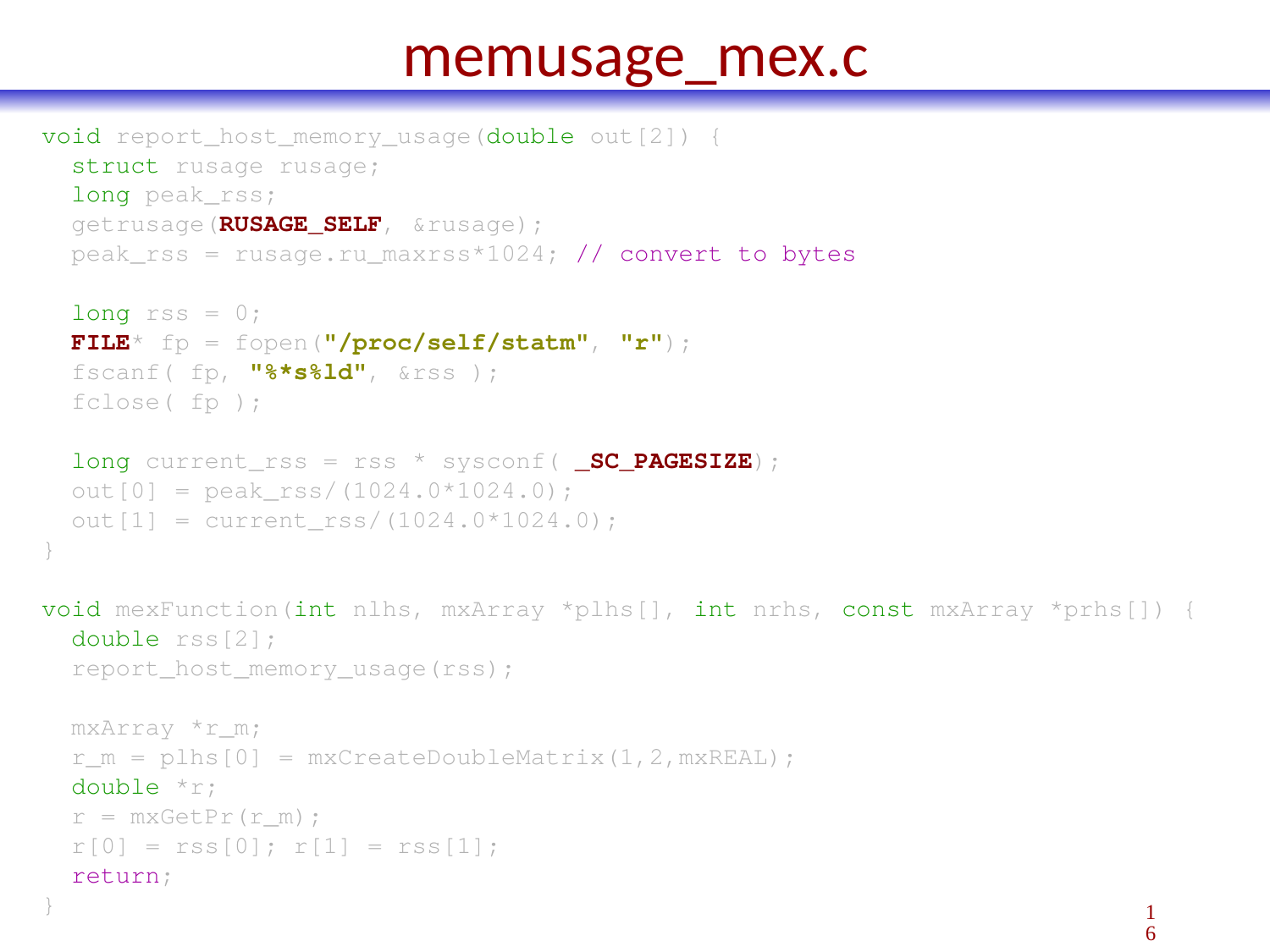

# memusage_mex.c
void report_host_memory_usage(double out[2]) {
  struct rusage rusage;
  long peak_rss;
  getrusage(RUSAGE_SELF, &rusage);
  peak_rss = rusage.ru_maxrss*1024; // convert to bytes
  long rss = 0;
  FILE* fp = fopen("/proc/self/statm", "r");
  fscanf( fp, "%*s%ld", &rss );
  fclose( fp );

  long current_rss = rss * sysconf( _SC_PAGESIZE);
  out[0] = peak_rss/(1024.0*1024.0);
  out[1] = current_rss/(1024.0*1024.0);
}

void mexFunction(int nlhs, mxArray *plhs[], int nrhs, const mxArray *prhs[]) {
  double rss[2];
  report_host_memory_usage(rss);

  mxArray *r_m;
  r_m = plhs[0] = mxCreateDoubleMatrix(1,2,mxREAL);
  double *r;
  r = mxGetPr(r_m);
  r[0] = rss[0]; r[1] = rss[1];
  return;
}
16